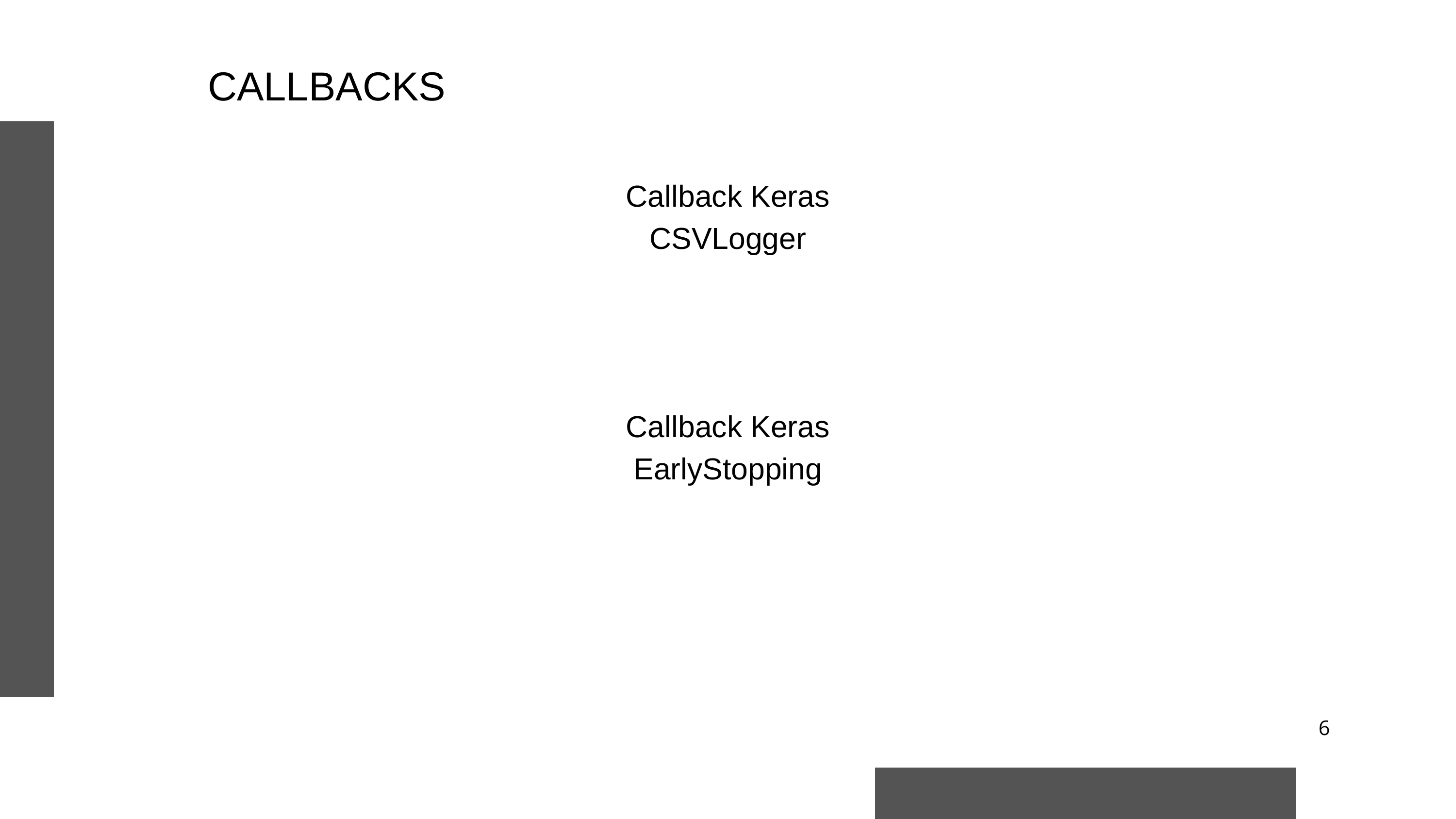

CALLBACKS

Callback Keras CSVLogger
Callback Keras EarlyStopping
6